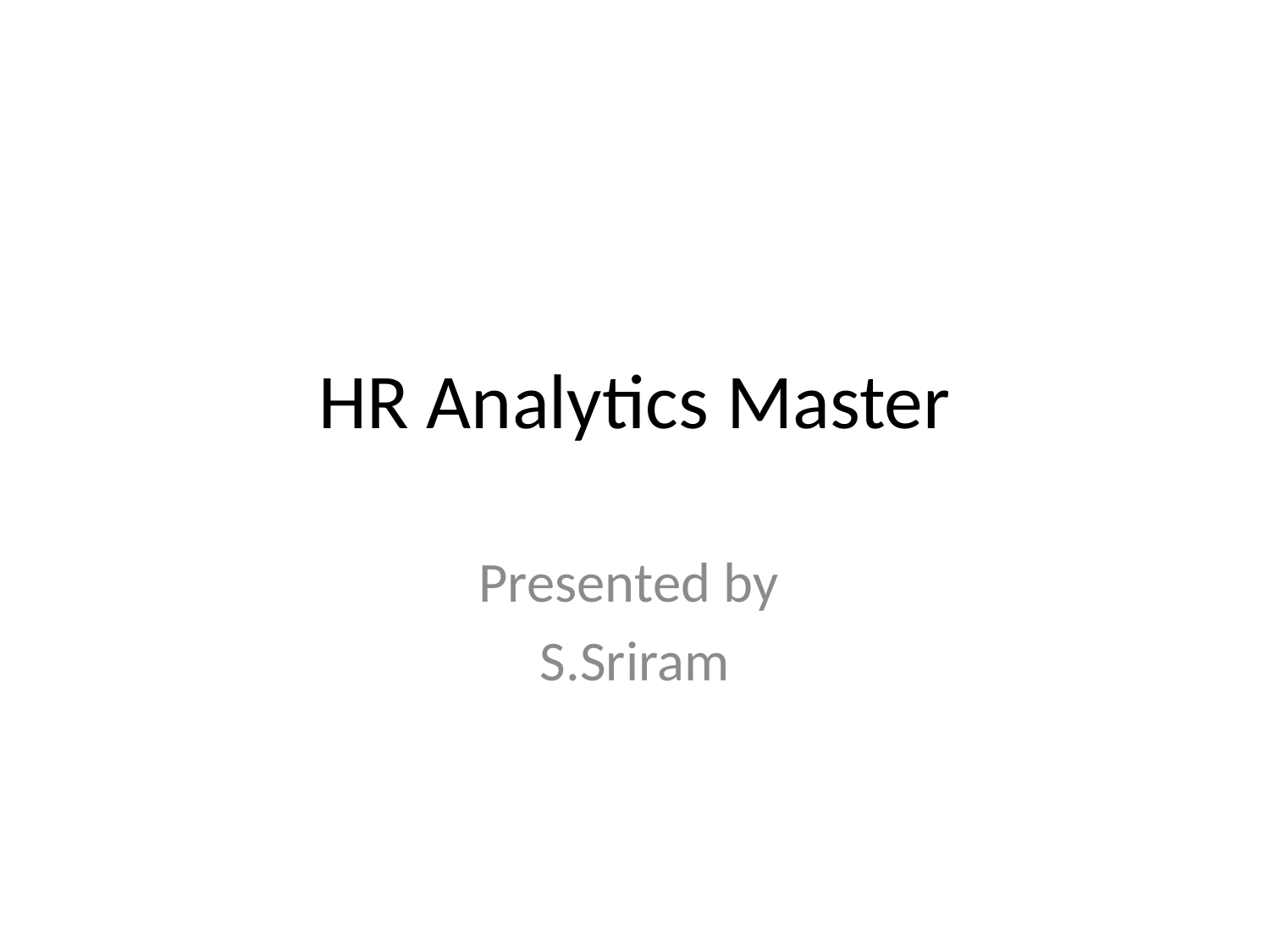

# HR Analytics Master
Presented by
S.Sriram